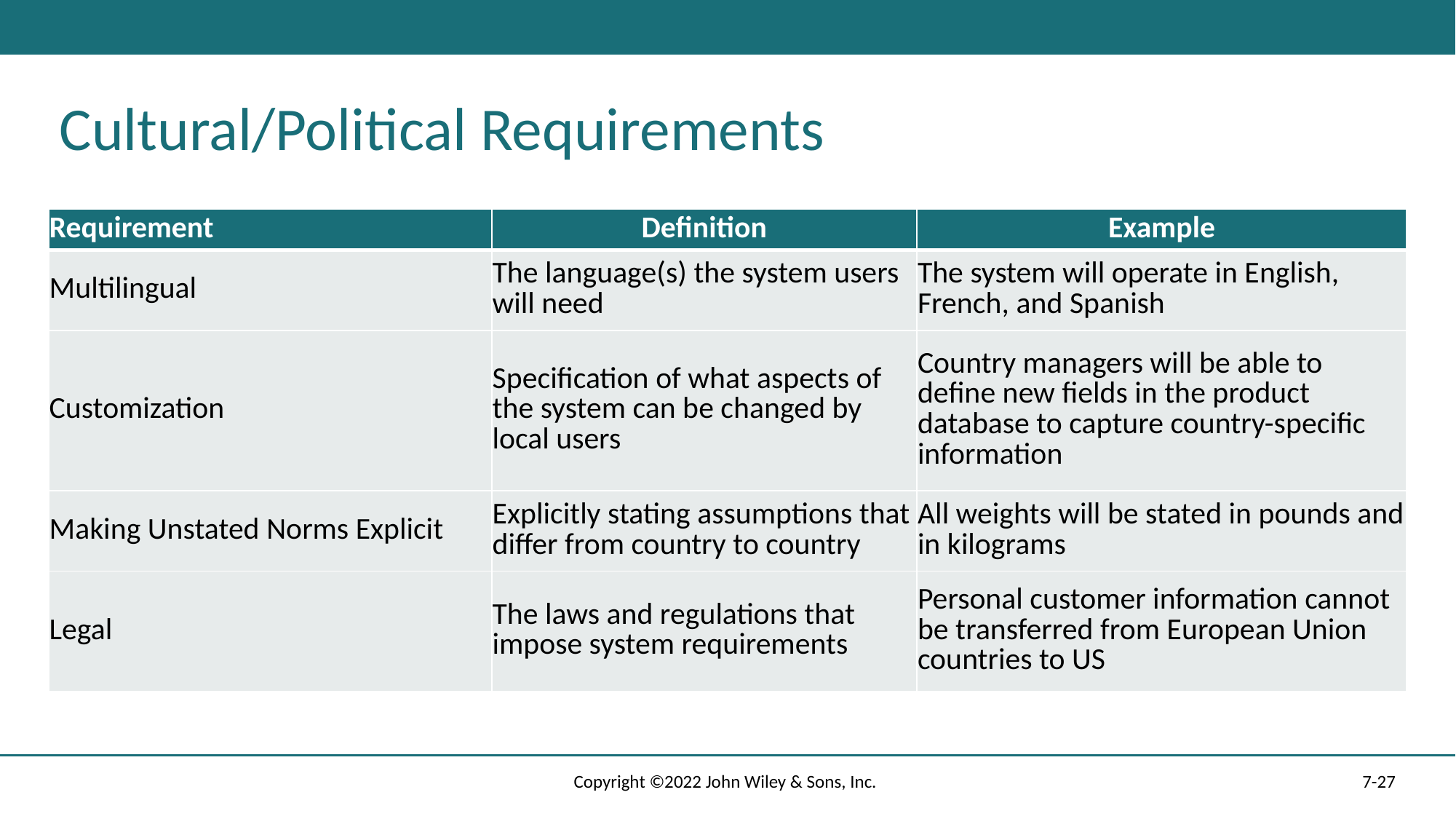

# Cultural/Political Requirements
| Requirement | Definition | Example |
| --- | --- | --- |
| Multilingual | The language(s) the system users will need | The system will operate in English, French, and Spanish |
| Customization | Specification of what aspects of the system can be changed by local users | Country managers will be able to define new fields in the product database to capture country-specific information |
| Making Unstated Norms Explicit | Explicitly stating assumptions that differ from country to country | All weights will be stated in pounds and in kilograms |
| Legal | The laws and regulations that impose system requirements | Personal customer information cannot be transferred from European Union countries to US |
Copyright ©2022 John Wiley & Sons, Inc.
7-27